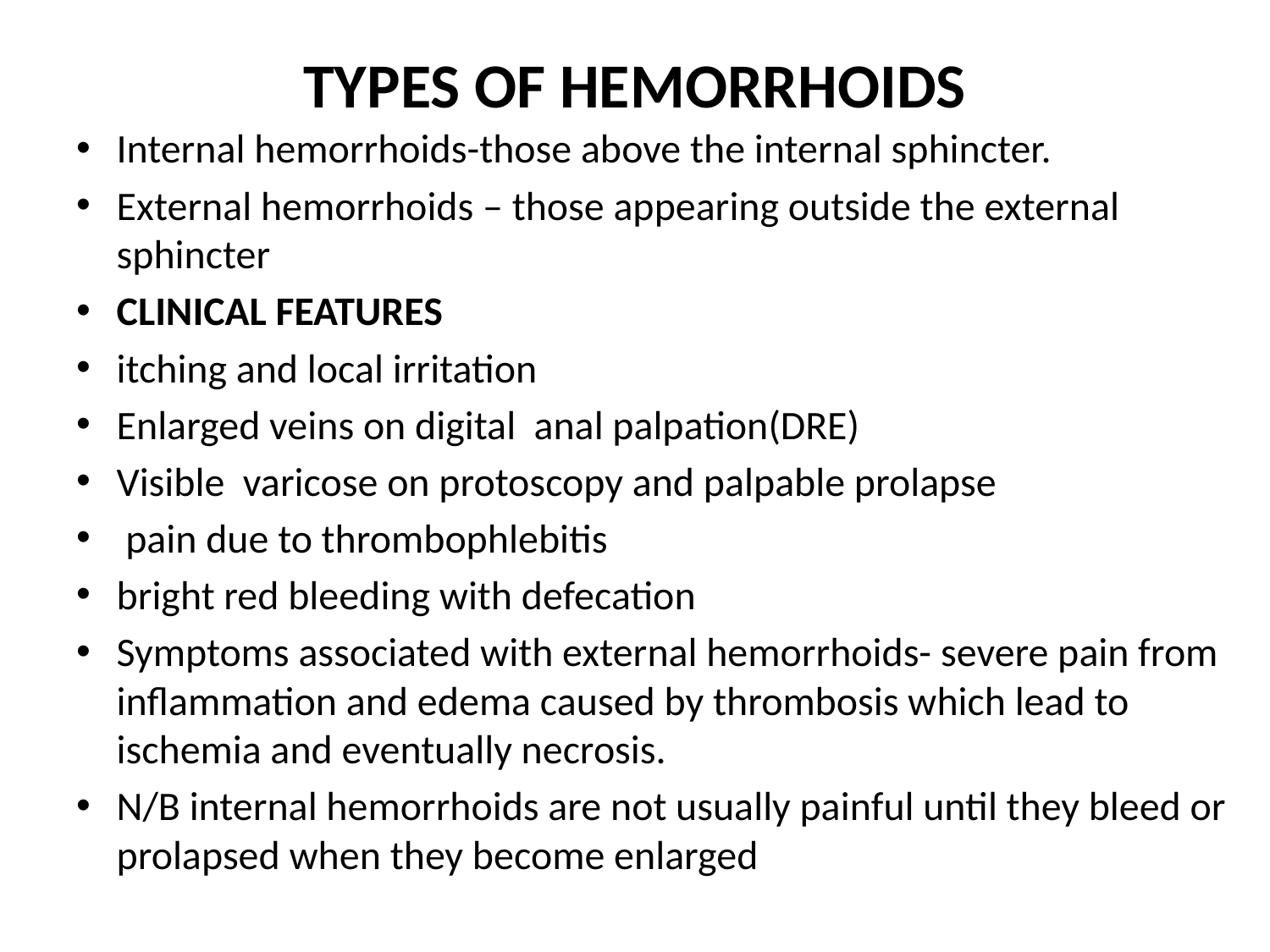

# TYPES OF HEMORRHOIDS
Internal hemorrhoids-those above the internal sphincter.
External hemorrhoids – those appearing outside the external sphincter
CLINICAL FEATURES
itching and local irritation
Enlarged veins on digital  anal palpation(DRE)
Visible  varicose on protoscopy and palpable prolapse
 pain due to thrombophlebitis
bright red bleeding with defecation
Symptoms associated with external hemorrhoids- severe pain from inflammation and edema caused by thrombosis which lead to ischemia and eventually necrosis.
N/B internal hemorrhoids are not usually painful until they bleed or prolapsed when they become enlarged